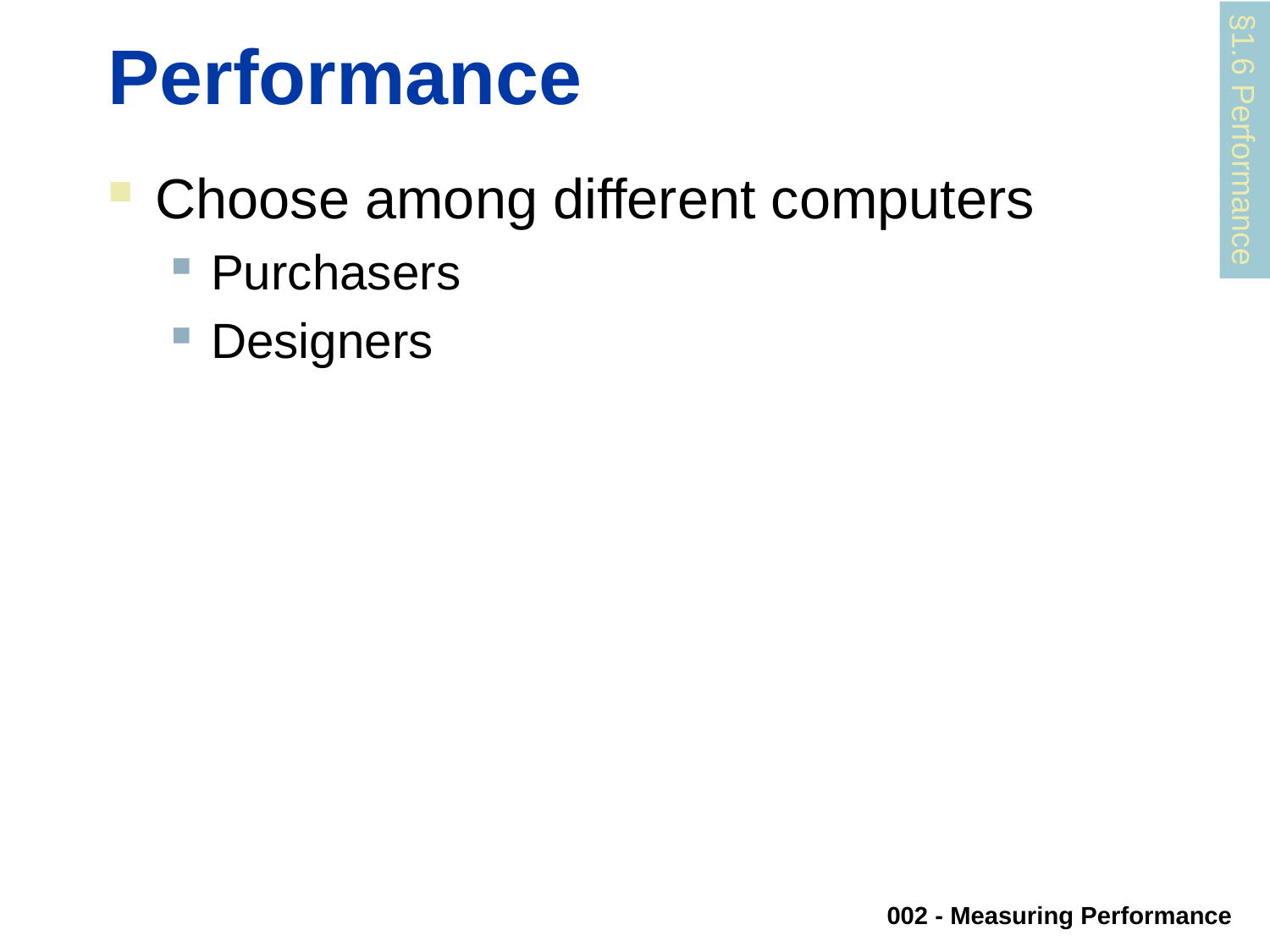

# Performance
§1.6 Performance
Choose among different computers
Purchasers
Designers

002 - Measuring Performance